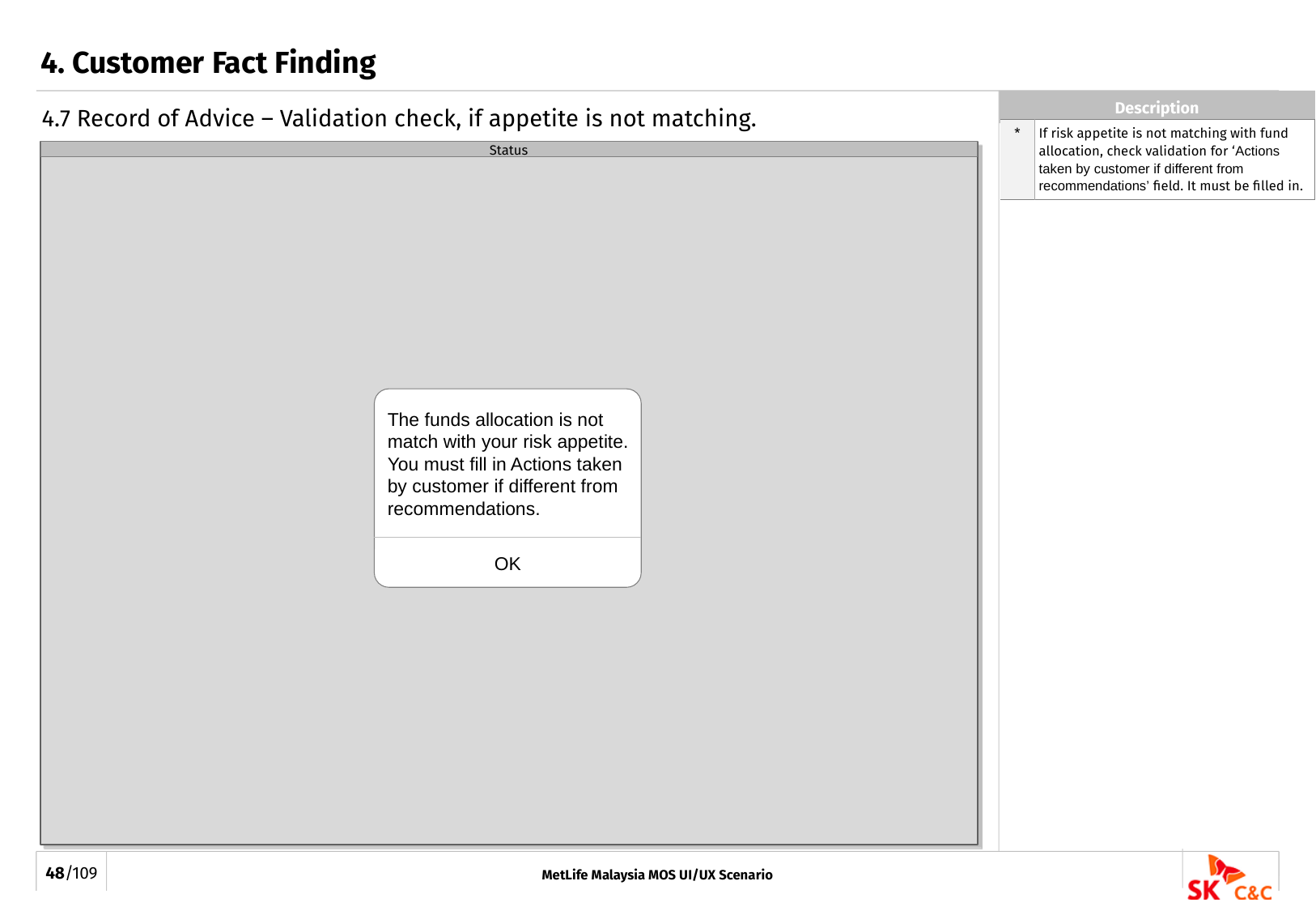

# 4. Customer Fact Finding
4.7 Record of Advice – Validation check, if appetite is not matching.
| \* | If risk appetite is not matching with fund allocation, check validation for ‘Actions taken by customer if different from recommendations’ field. It must be filled in. |
| --- | --- |

Status

The funds allocation is not match with your risk appetite.
You must fill in Actions taken by customer if different from recommendations.

OK